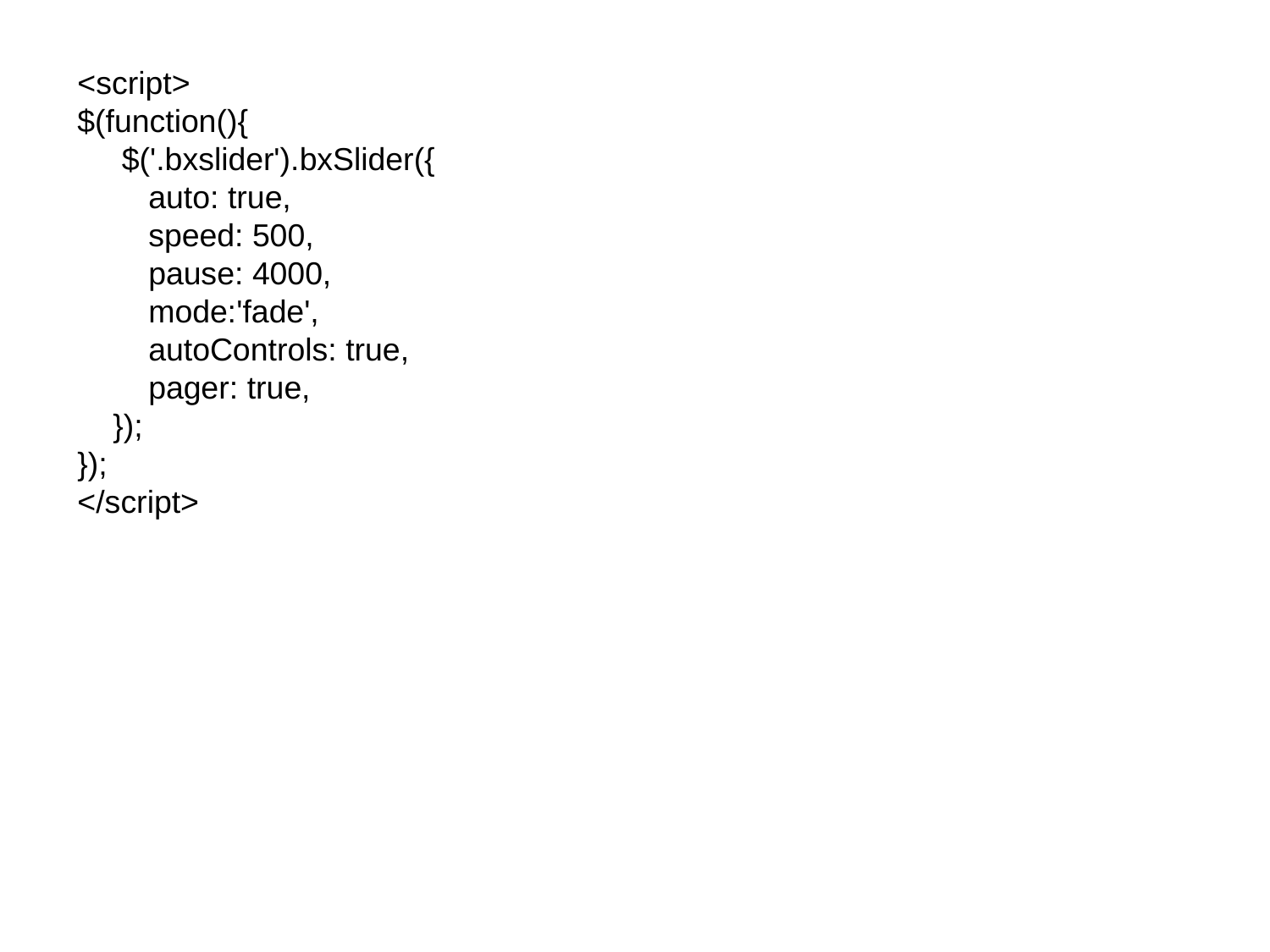

<script>
$(function(){
     $('.bxslider').bxSlider({
        auto: true,
        speed: 500,
        pause: 4000,
        mode:'fade',
        autoControls: true,
        pager: true,
    });
});
</script>